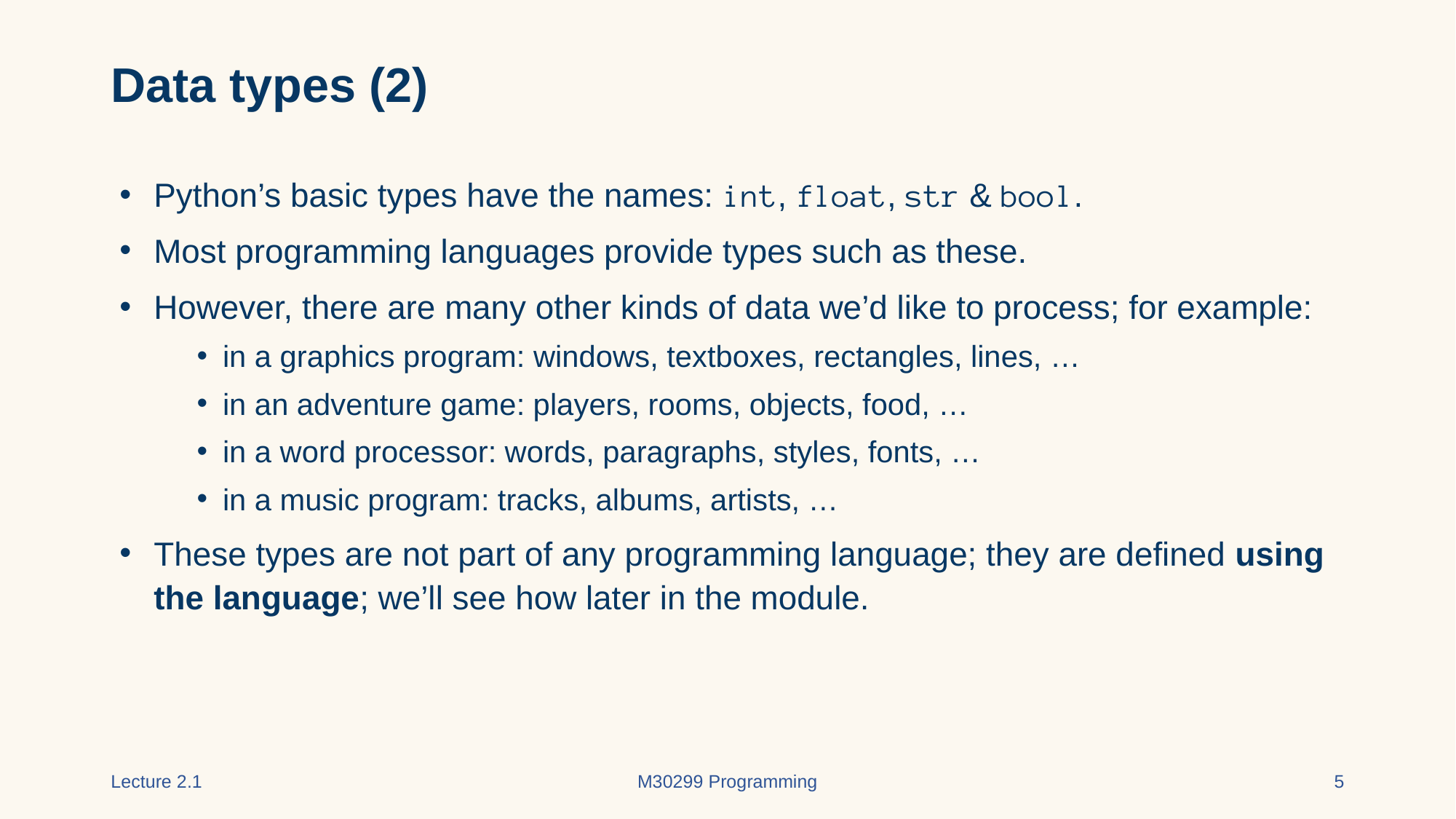

# Data types (2)
Python’s basic types have the names: int, float, str & bool.
Most programming languages provide types such as these.
However, there are many other kinds of data we’d like to process; for example:
in a graphics program: windows, textboxes, rectangles, lines, …
in an adventure game: players, rooms, objects, food, …
in a word processor: words, paragraphs, styles, fonts, …
in a music program: tracks, albums, artists, …
These types are not part of any programming language; they are defined using the language; we’ll see how later in the module.
Lecture 2.1
M30299 Programming
5